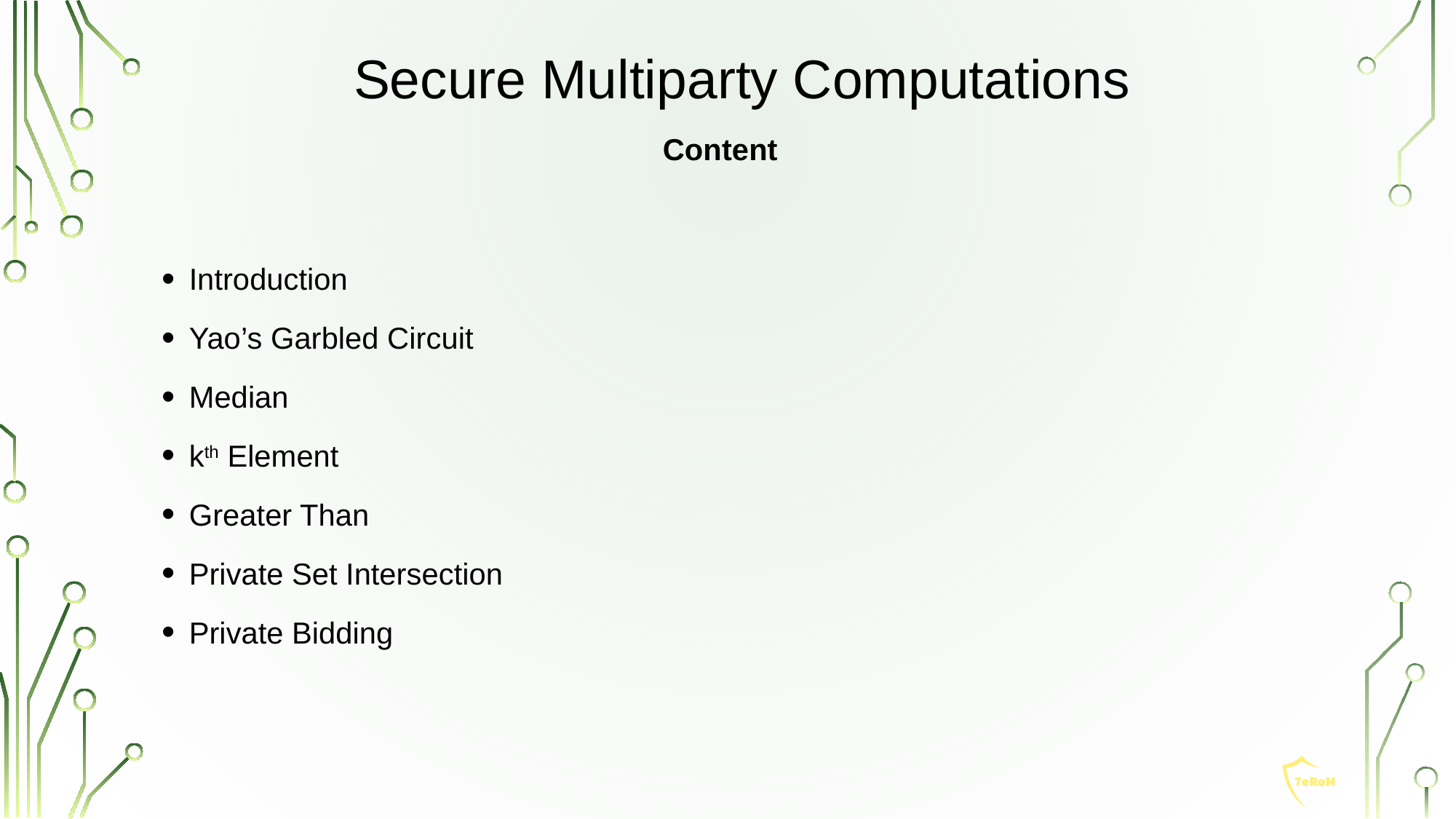

# Secure Multiparty Computations
Content
Introduction
Yao’s Garbled Circuit
Median
kth Element
Greater Than
Private Set Intersection
Private Bidding